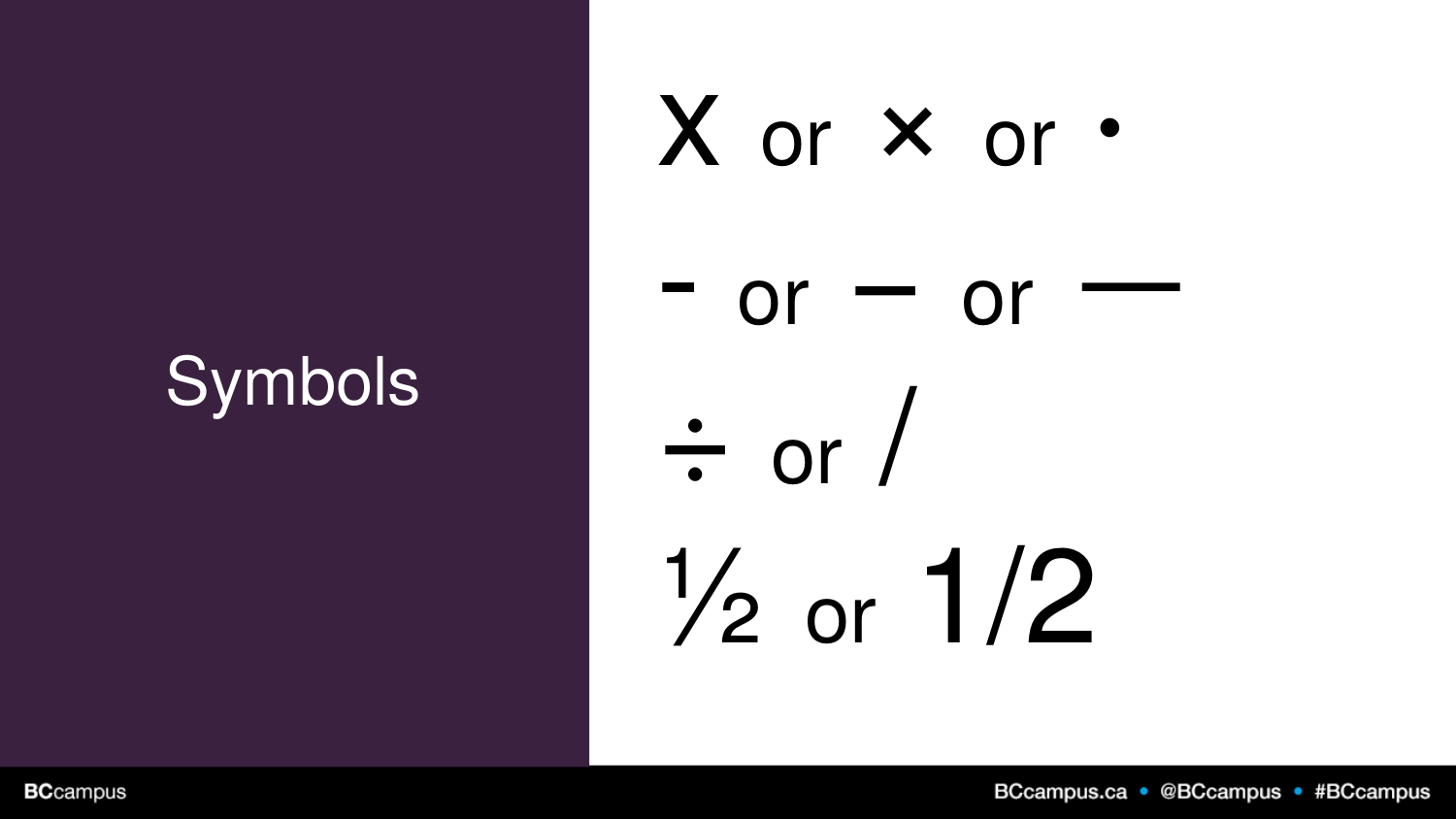

# Symbols
x or × or ·
- or − or —
÷ or /
½ or 1/2